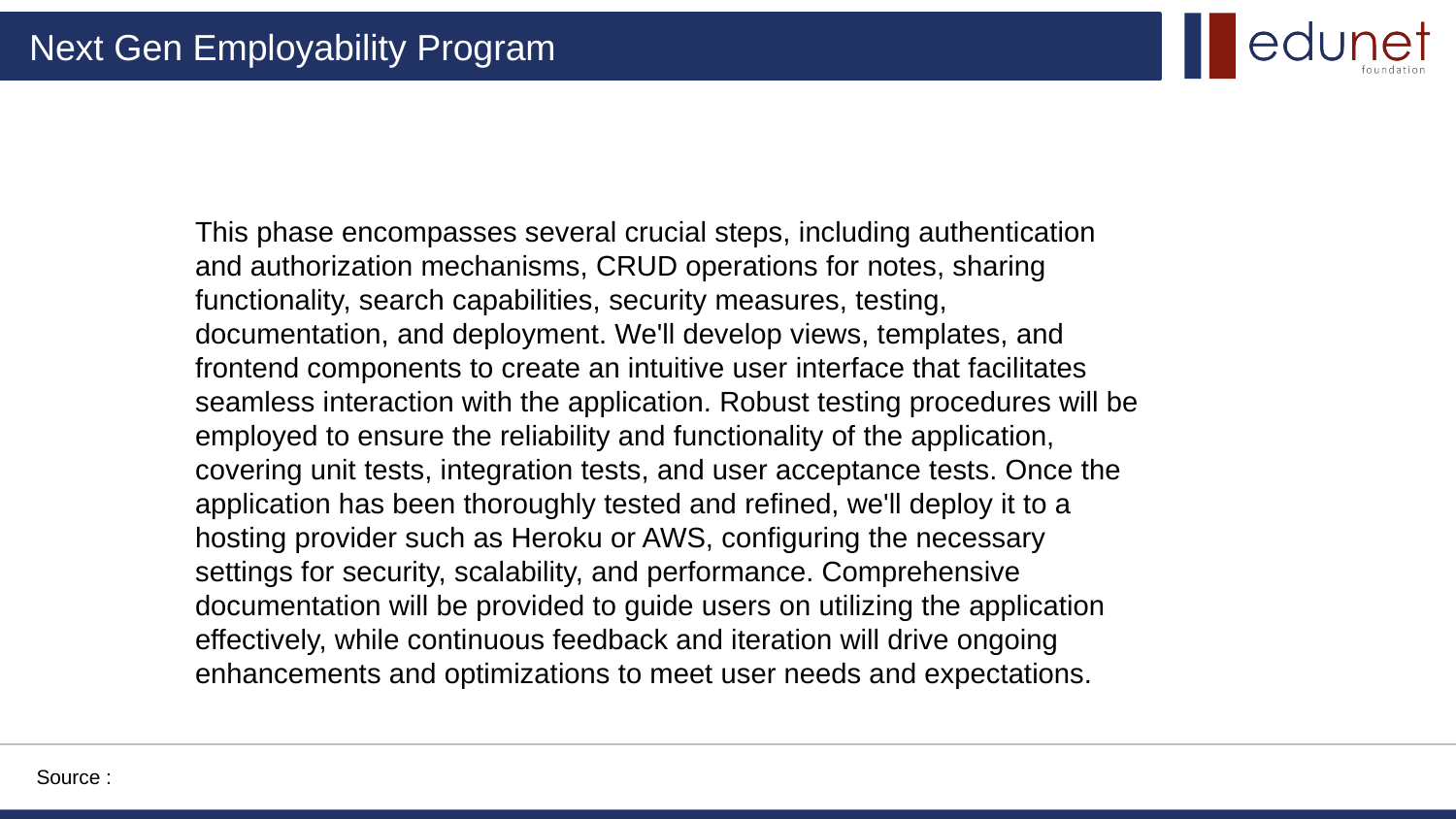

This phase encompasses several crucial steps, including authentication and authorization mechanisms, CRUD operations for notes, sharing functionality, search capabilities, security measures, testing, documentation, and deployment. We'll develop views, templates, and frontend components to create an intuitive user interface that facilitates seamless interaction with the application. Robust testing procedures will be employed to ensure the reliability and functionality of the application, covering unit tests, integration tests, and user acceptance tests. Once the application has been thoroughly tested and refined, we'll deploy it to a hosting provider such as Heroku or AWS, configuring the necessary settings for security, scalability, and performance. Comprehensive documentation will be provided to guide users on utilizing the application effectively, while continuous feedback and iteration will drive ongoing enhancements and optimizations to meet user needs and expectations.
Source :